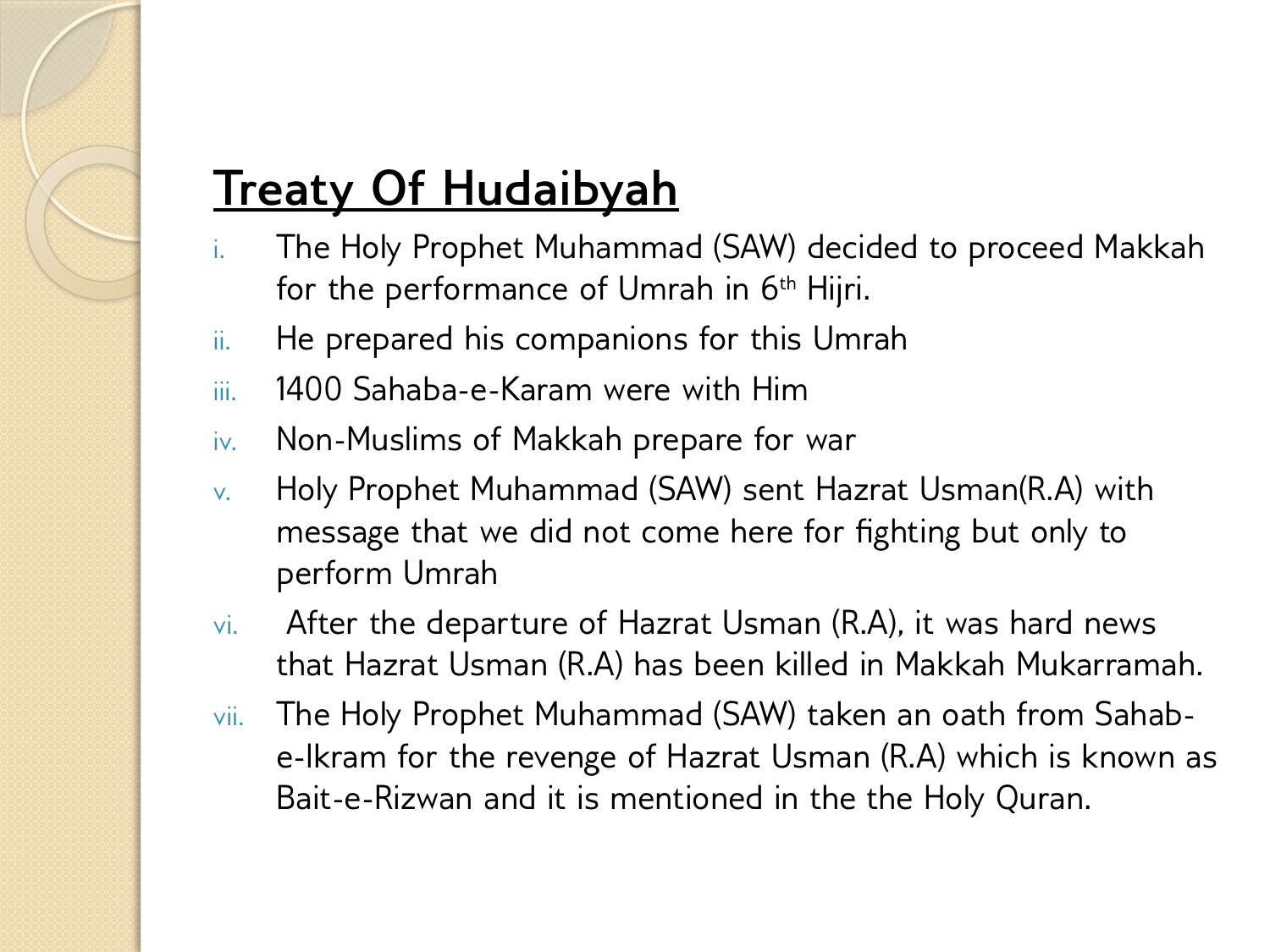

Treaty Of Hudaibyah
The Holy Prophet Muhammad (SAW) decided to proceed Makkah for the performance of Umrah in 6th Hijri.
He prepared his companions for this Umrah
1400 Sahaba-e-Karam were with Him
Non-Muslims of Makkah prepare for war
Holy Prophet Muhammad (SAW) sent Hazrat Usman(R.A) with message that we did not come here for fighting but only to perform Umrah
 After the departure of Hazrat Usman (R.A), it was hard news that Hazrat Usman (R.A) has been killed in Makkah Mukarramah.
The Holy Prophet Muhammad (SAW) taken an oath from Sahab-e-Ikram for the revenge of Hazrat Usman (R.A) which is known as Bait-e-Rizwan and it is mentioned in the the Holy Quran.